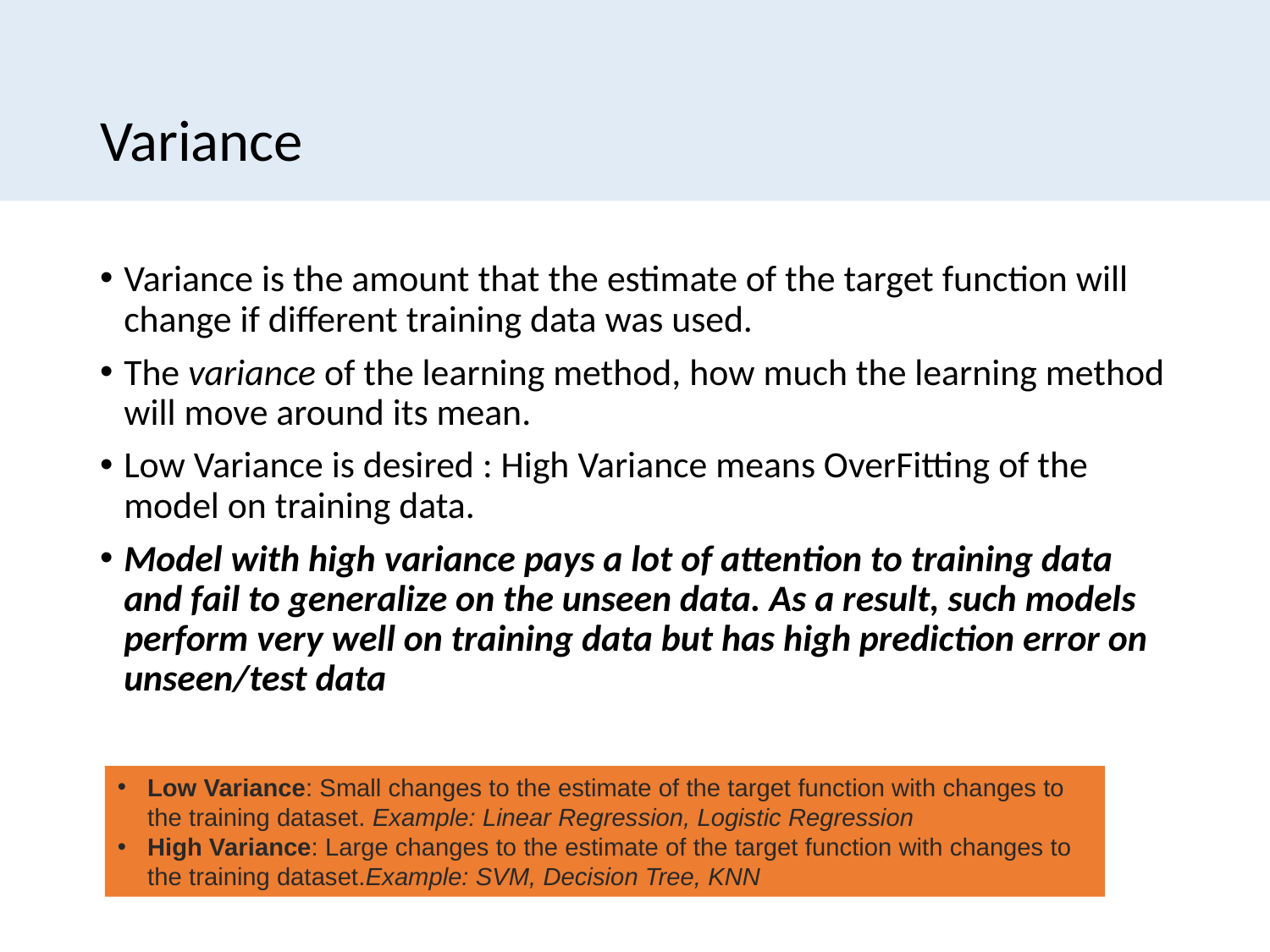

# Variance
Variance is the amount that the estimate of the target function will change if different training data was used.
The variance of the learning method, how much the learning method will move around its mean.
Low Variance is desired : High Variance means OverFitting of the model on training data.
Model with high variance pays a lot of attention to training data and fail to generalize on the unseen data. As a result, such models perform very well on training data but has high prediction error on unseen/test data
Low Variance: Small changes to the estimate of the target function with changes to the training dataset. Example: Linear Regression, Logistic Regression
High Variance: Large changes to the estimate of the target function with changes to the training dataset.Example: SVM, Decision Tree, KNN